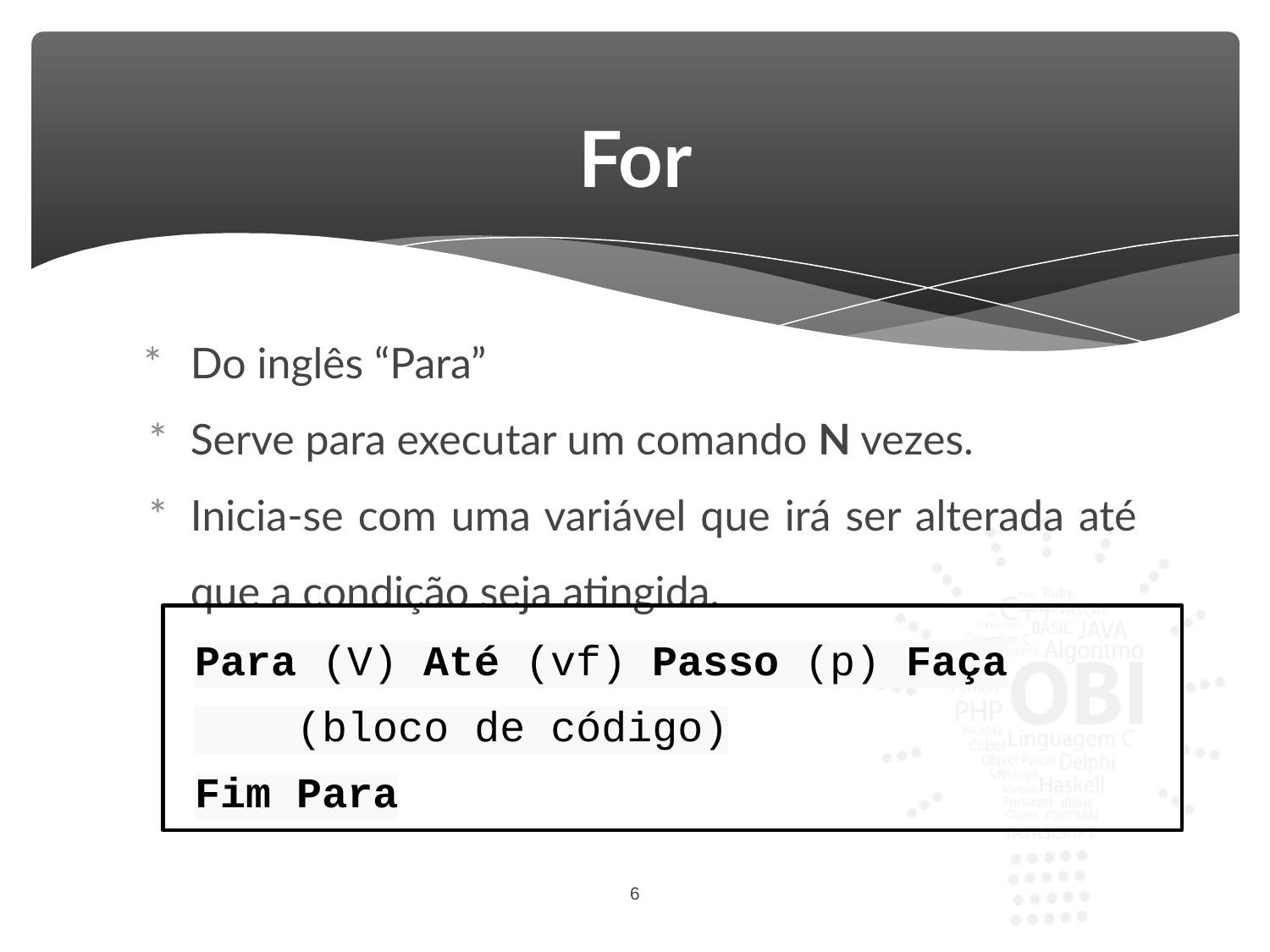

# For
Do inglês “Para”
Serve para executar um comando N vezes.
Inicia-se com uma variável que irá ser alterada até que a condição seja atingida.
Para (V) Até (vf) Passo (p) Faça
    (bloco de código)
Fim Para

6